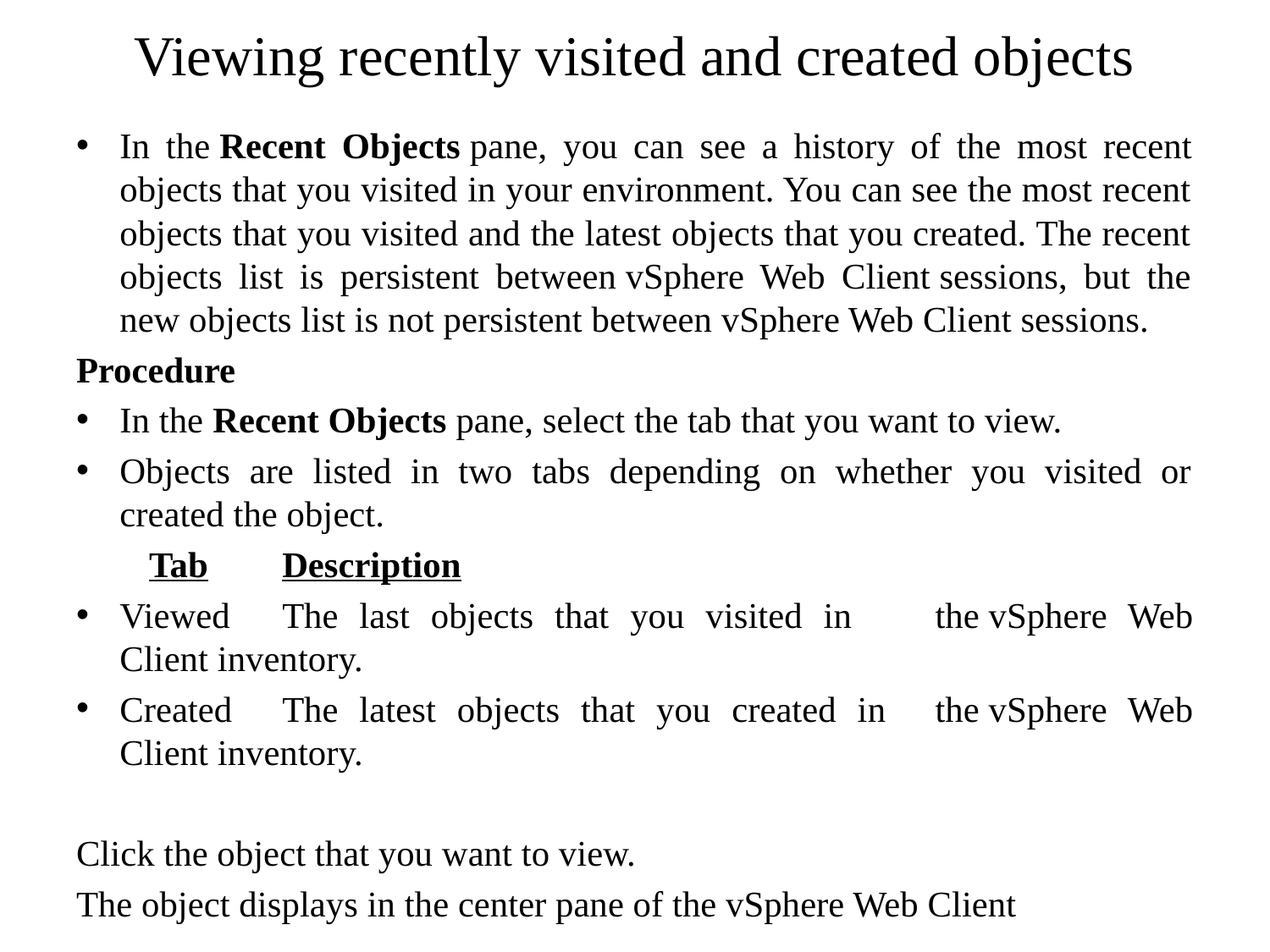

# Viewing recently visited and created objects
In the Recent Objects pane, you can see a history of the most recent objects that you visited in your environment. You can see the most recent objects that you visited and the latest objects that you created. The recent objects list is persistent between vSphere Web Client sessions, but the new objects list is not persistent between vSphere Web Client sessions.
Procedure
In the Recent Objects pane, select the tab that you want to view.
Objects are listed in two tabs depending on whether you visited or created the object.
        Tab						Description
Viewed			The last objects that you visited in 				the vSphere Web Client inventory.
Created			The latest objects that you created in 				the vSphere Web Client inventory.

Click the object that you want to view.
The object displays in the center pane of the vSphere Web Client